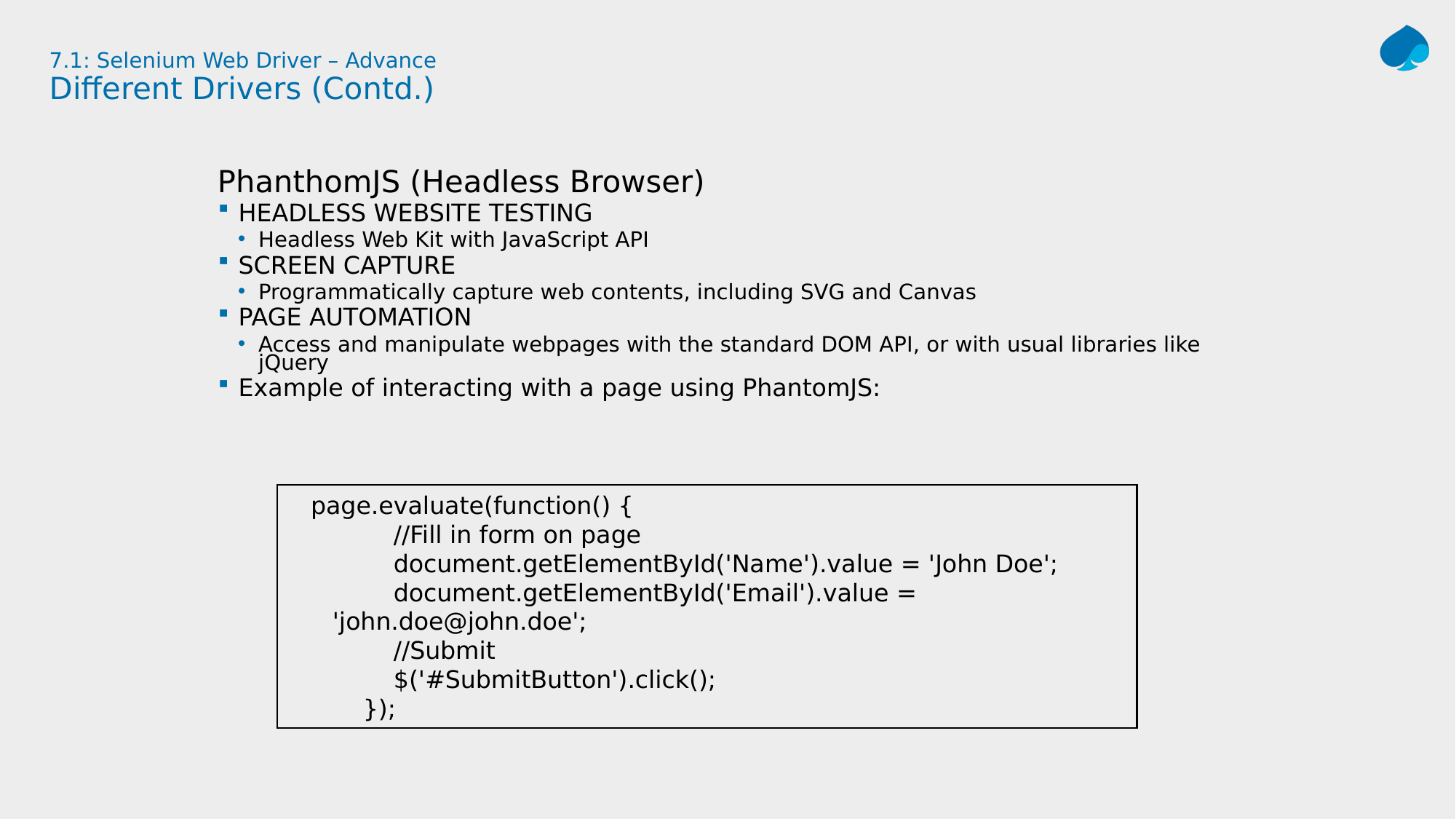

# 7.1: Selenium Web Driver – Advance Different Drivers (Contd.)
PhanthomJS (Headless Browser)
HEADLESS WEBSITE TESTING
Headless Web Kit with JavaScript API
SCREEN CAPTURE
Programmatically capture web contents, including SVG and Canvas
PAGE AUTOMATION
Access and manipulate webpages with the standard DOM API, or with usual libraries like jQuery
Example of interacting with a page using PhantomJS:

page.evaluate(function() {
        //Fill in form on page
        document.getElementById('Name').value = 'John Doe';
        document.getElementById('Email').value = 'john.doe@john.doe';
        //Submit
        $('#SubmitButton').click();
    });